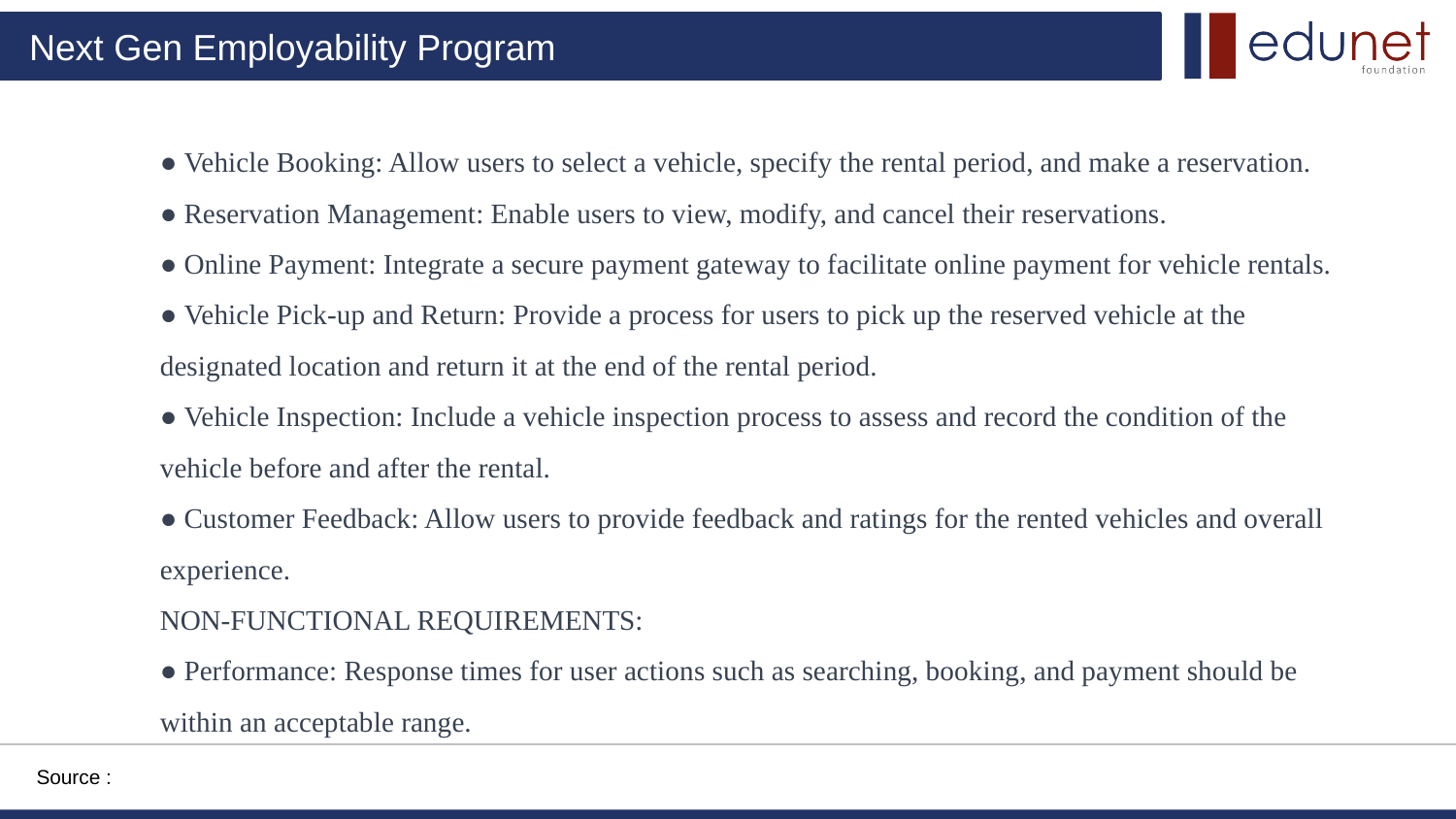

● Vehicle Booking: Allow users to select a vehicle, specify the rental period, and make a reservation.
● Reservation Management: Enable users to view, modify, and cancel their reservations.
● Online Payment: Integrate a secure payment gateway to facilitate online payment for vehicle rentals.
● Vehicle Pick-up and Return: Provide a process for users to pick up the reserved vehicle at the designated location and return it at the end of the rental period.
● Vehicle Inspection: Include a vehicle inspection process to assess and record the condition of the vehicle before and after the rental.
● Customer Feedback: Allow users to provide feedback and ratings for the rented vehicles and overall experience.
NON-FUNCTIONAL REQUIREMENTS:
● Performance: Response times for user actions such as searching, booking, and payment should be within an acceptable range.
Source :